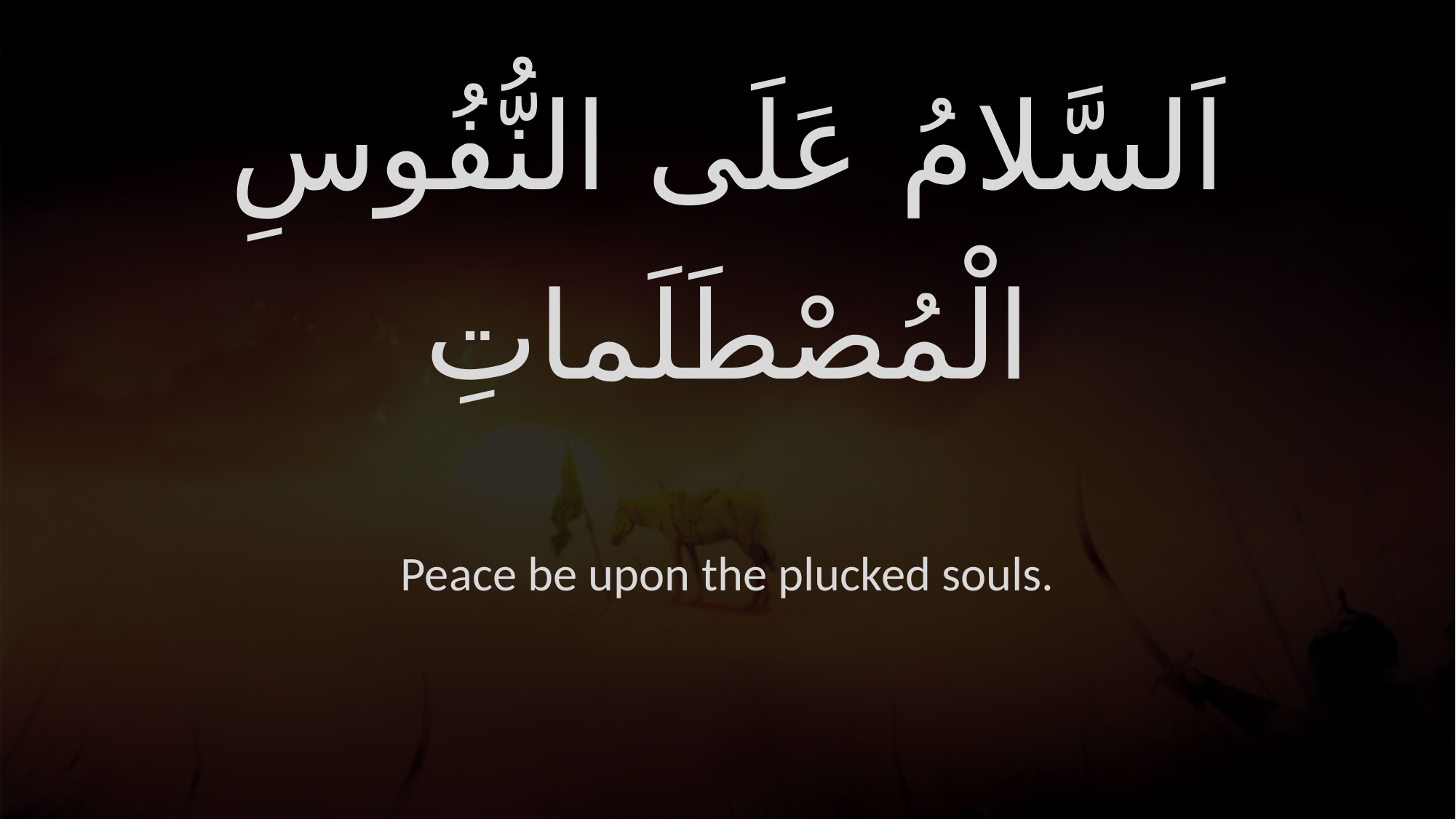

# اَلسَّلامُ عَلَى النُّفُوسِ الْمُصْطَلَماتِ
Peace be upon the plucked souls.